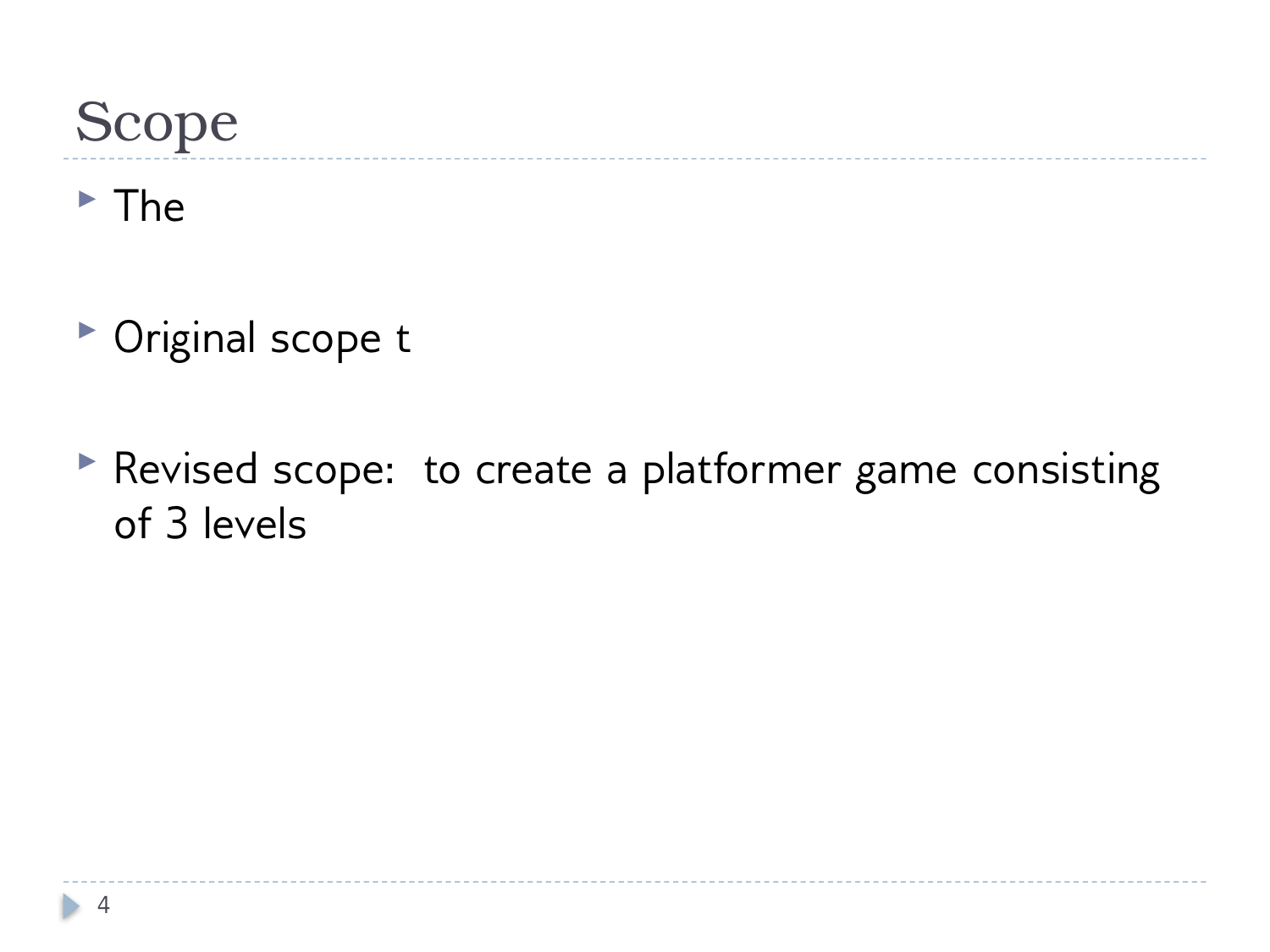

# Scope
The

Original scope t

Revised scope:  to create a platformer game consisting of 3 levels
4